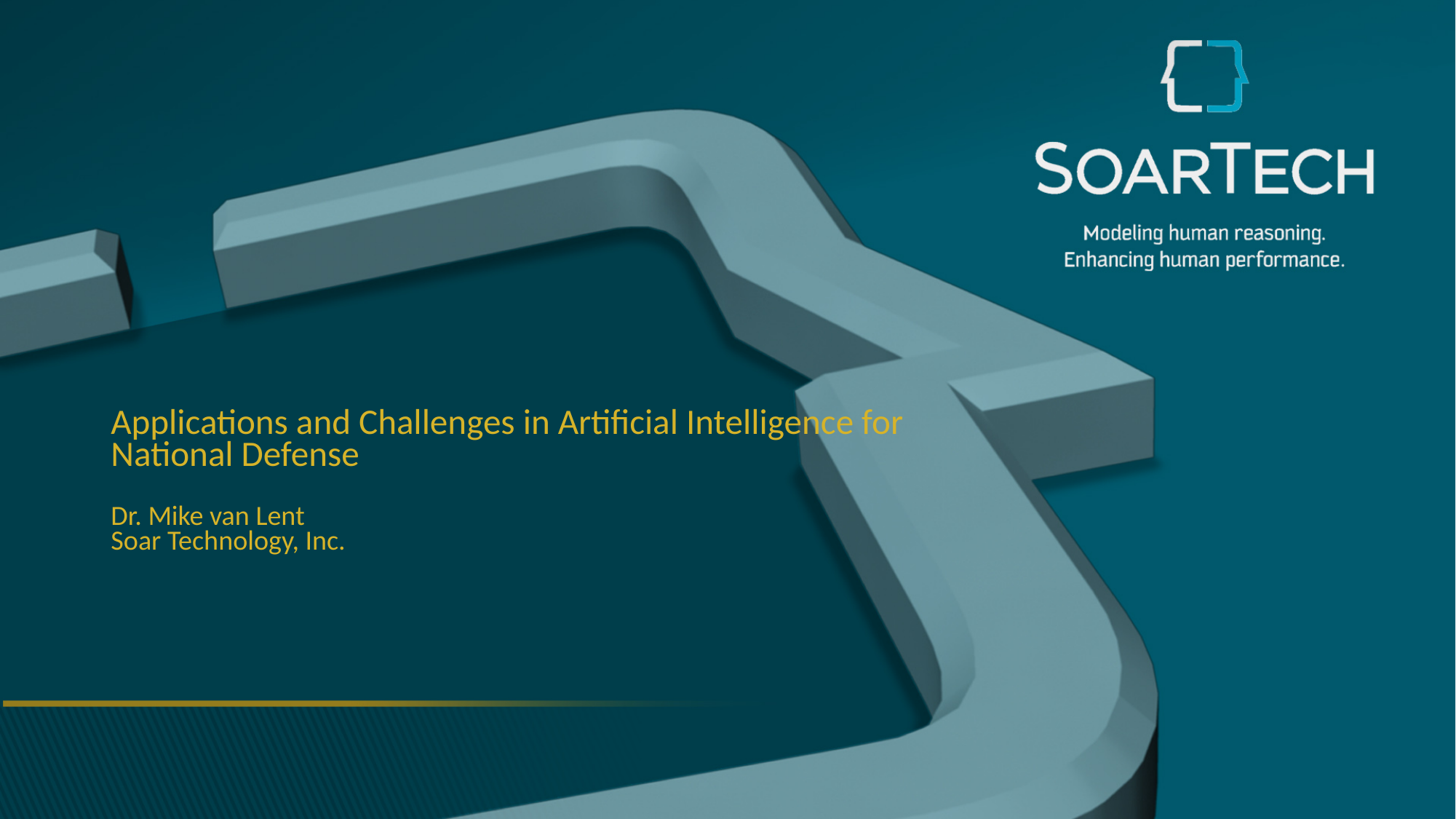

# Applications and Challenges in Artificial Intelligence for National Defense Dr. Mike van Lent Soar Technology, Inc.